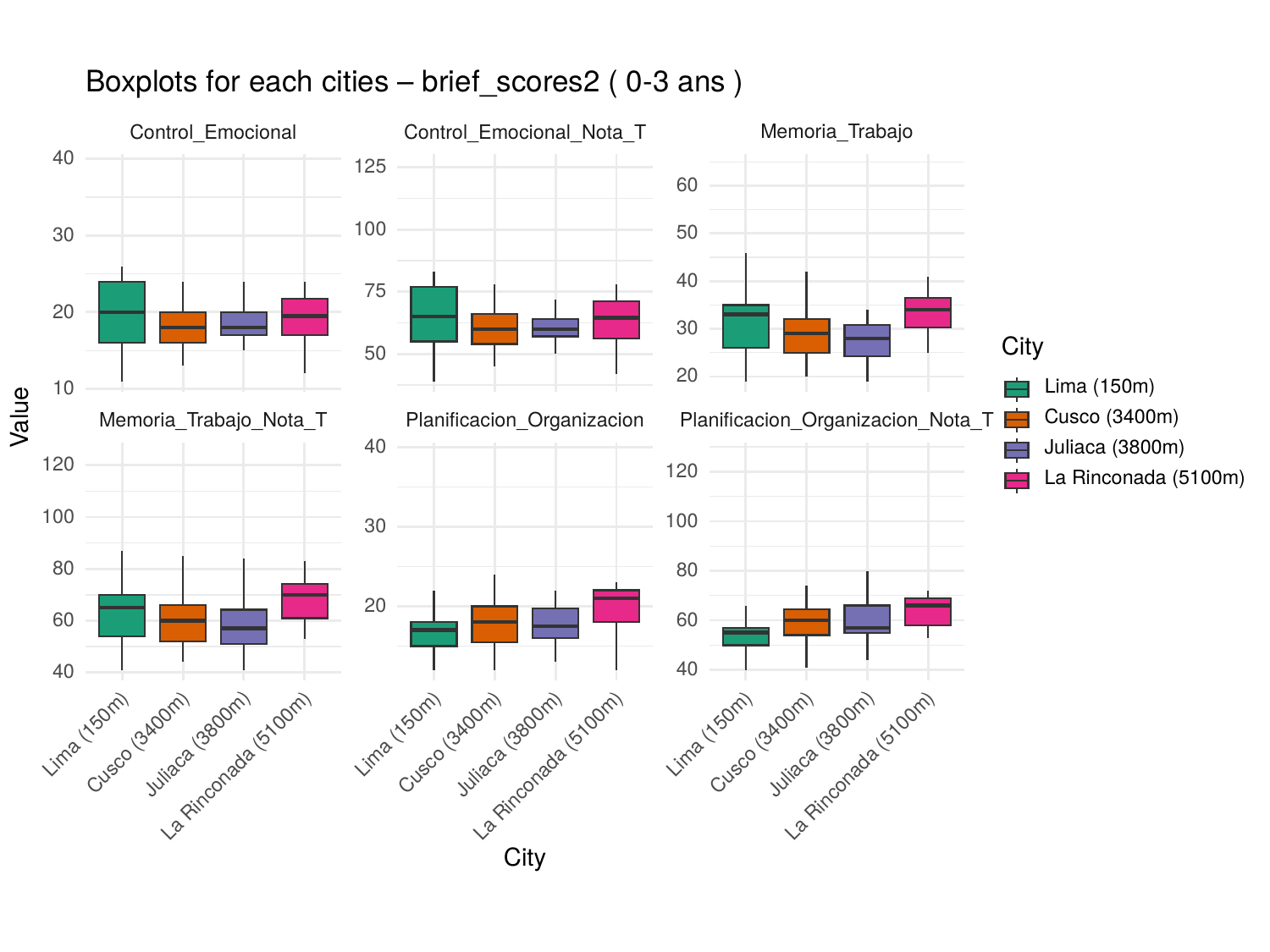

Boxplots for each cities – brief_scores2 ( 0-3 ans )
Memoria_Trabajo
Control_Emocional
Control_Emocional_Nota_T
40

125

60

100
50
30

40

75

20

30

City

50

20

Lima (150m)

10

Value
Cusco (3400m)
Planificacion_Organizacion
Planificacion_Organizacion_Nota_T
Memoria_Trabajo_Nota_T

Juliaca (3800m)
40

120
120

La Rinconada (5100m)

100
100

30

80
80

20

60
60

40
40

Lima (150m)
Lima (150m)
Lima (150m)
Cusco (3400m)
Cusco (3400m)
Cusco (3400m)
Juliaca (3800m)
Juliaca (3800m)
Juliaca (3800m)
La Rinconada (5100m)
La Rinconada (5100m)
La Rinconada (5100m)
City